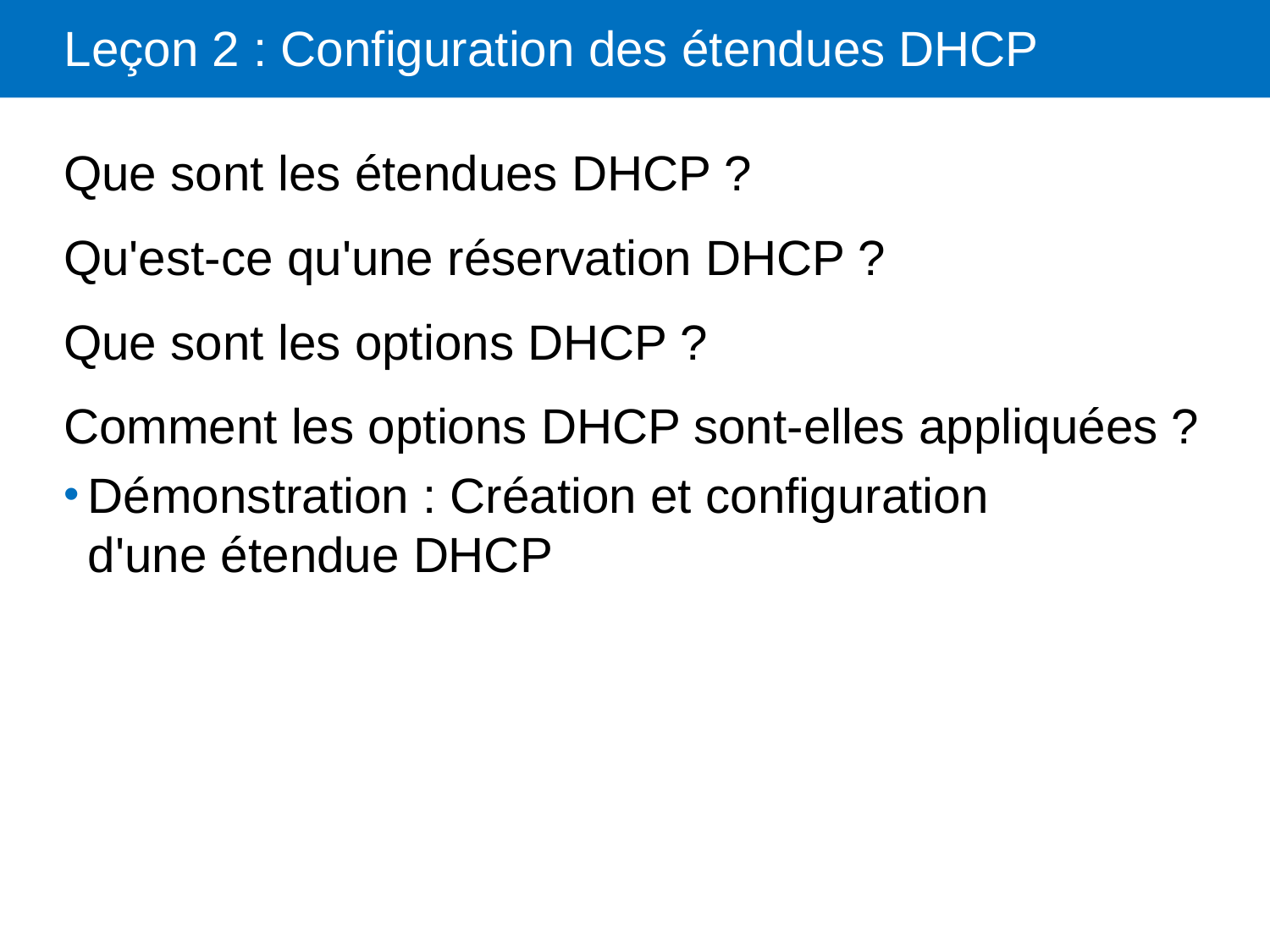

# Leçon 2 : Configuration des étendues DHCP
Que sont les étendues DHCP ?
Qu'est-ce qu'une réservation DHCP ?
Que sont les options DHCP ?
Comment les options DHCP sont-elles appliquées ?
Démonstration : Création et configuration d'une étendue DHCP